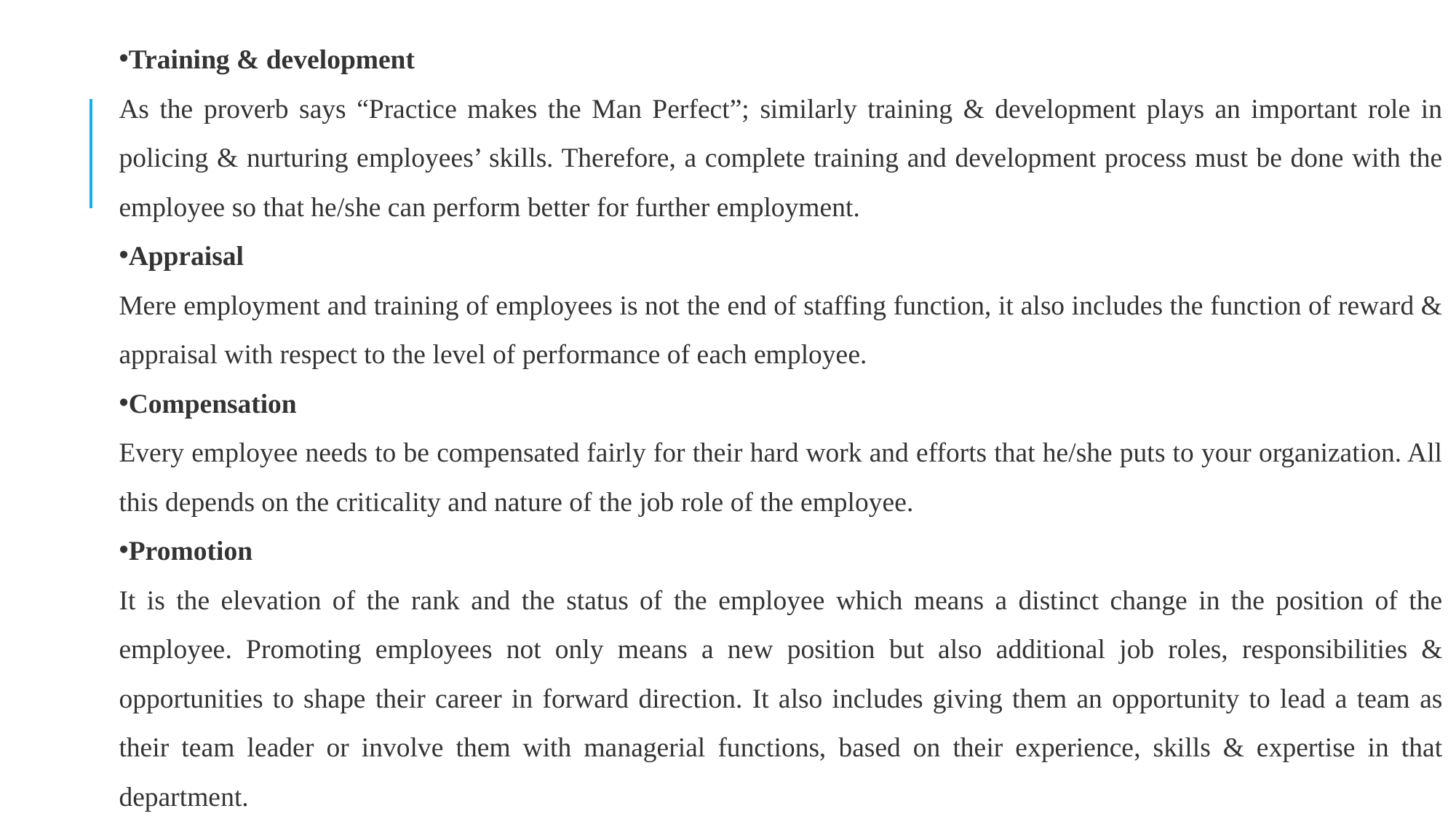

Training & development
As the proverb says “Practice makes the Man Perfect”; similarly training & development plays an important role in policing & nurturing employees’ skills. Therefore, a complete training and development process must be done with the employee so that he/she can perform better for further employment.
Appraisal
Mere employment and training of employees is not the end of staffing function, it also includes the function of reward & appraisal with respect to the level of performance of each employee.
Compensation
Every employee needs to be compensated fairly for their hard work and efforts that he/she puts to your organization. All this depends on the criticality and nature of the job role of the employee.
Promotion
It is the elevation of the rank and the status of the employee which means a distinct change in the position of the employee. Promoting employees not only means a new position but also additional job roles, responsibilities & opportunities to shape their career in forward direction. It also includes giving them an opportunity to lead a team as their team leader or involve them with managerial functions, based on their experience, skills & expertise in that department.